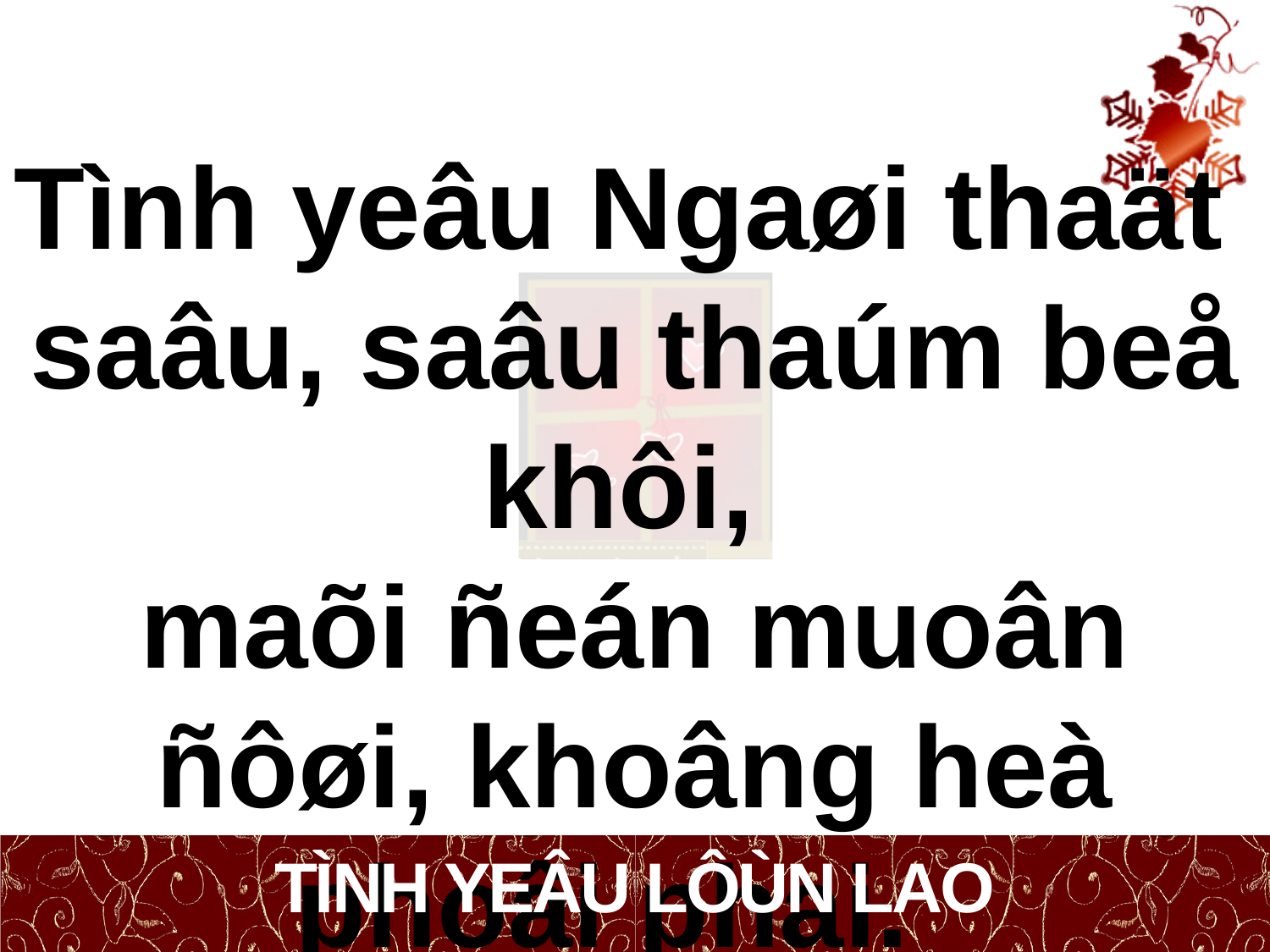

Tình yeâu Ngaøi thaät
saâu, saâu thaúm beå khôi,
maõi ñeán muoân ñôøi, khoâng heà phoâi phai.
TÌNH YEÂU LÔÙN LAO